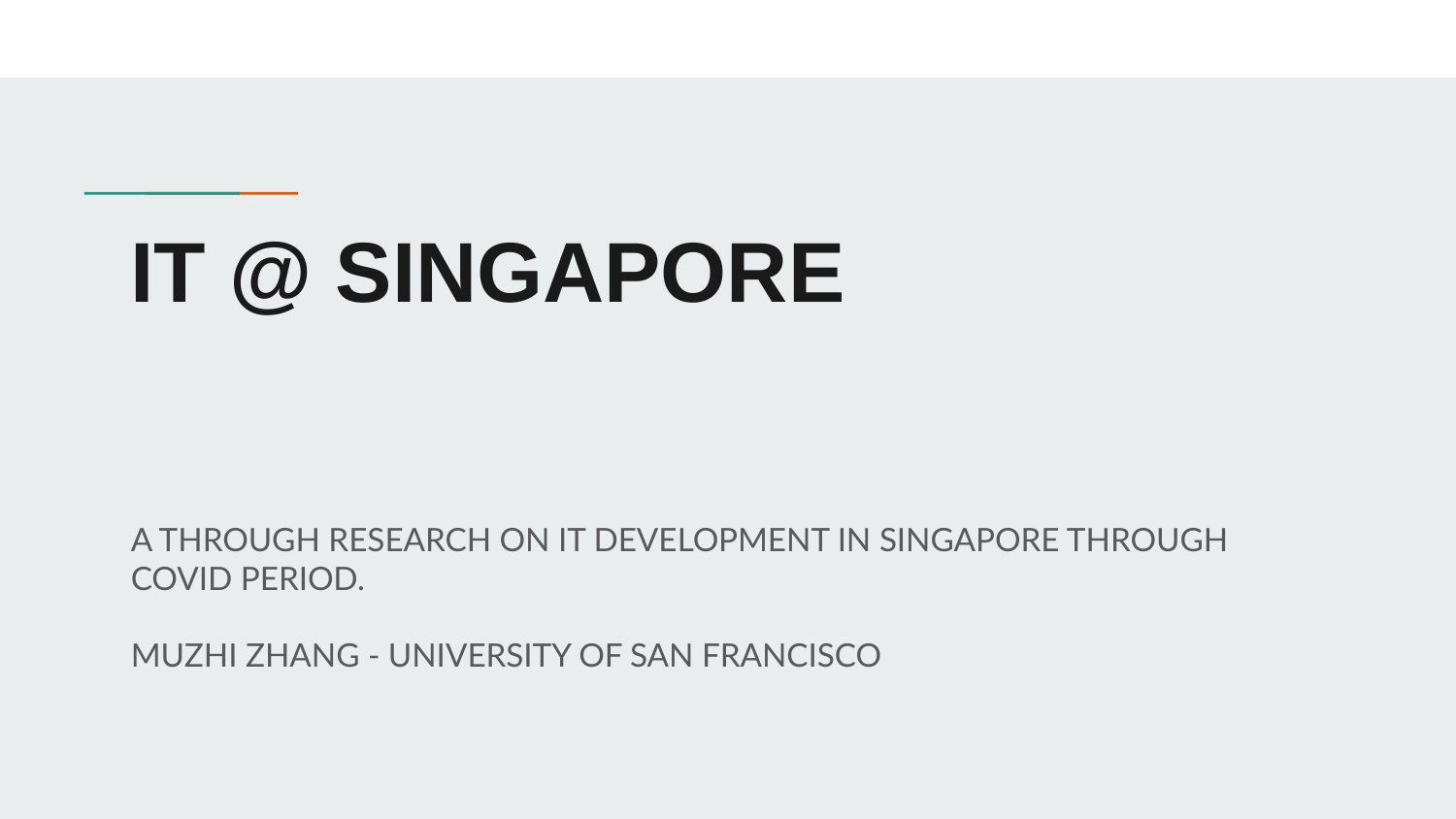

# IT @ SINGAPORE
A THROUGH RESEARCH ON IT DEVELOPMENT IN SINGAPORE THROUGH COVID PERIOD.

MUZHI ZHANG - UNIVERSITY OF SAN FRANCISCO